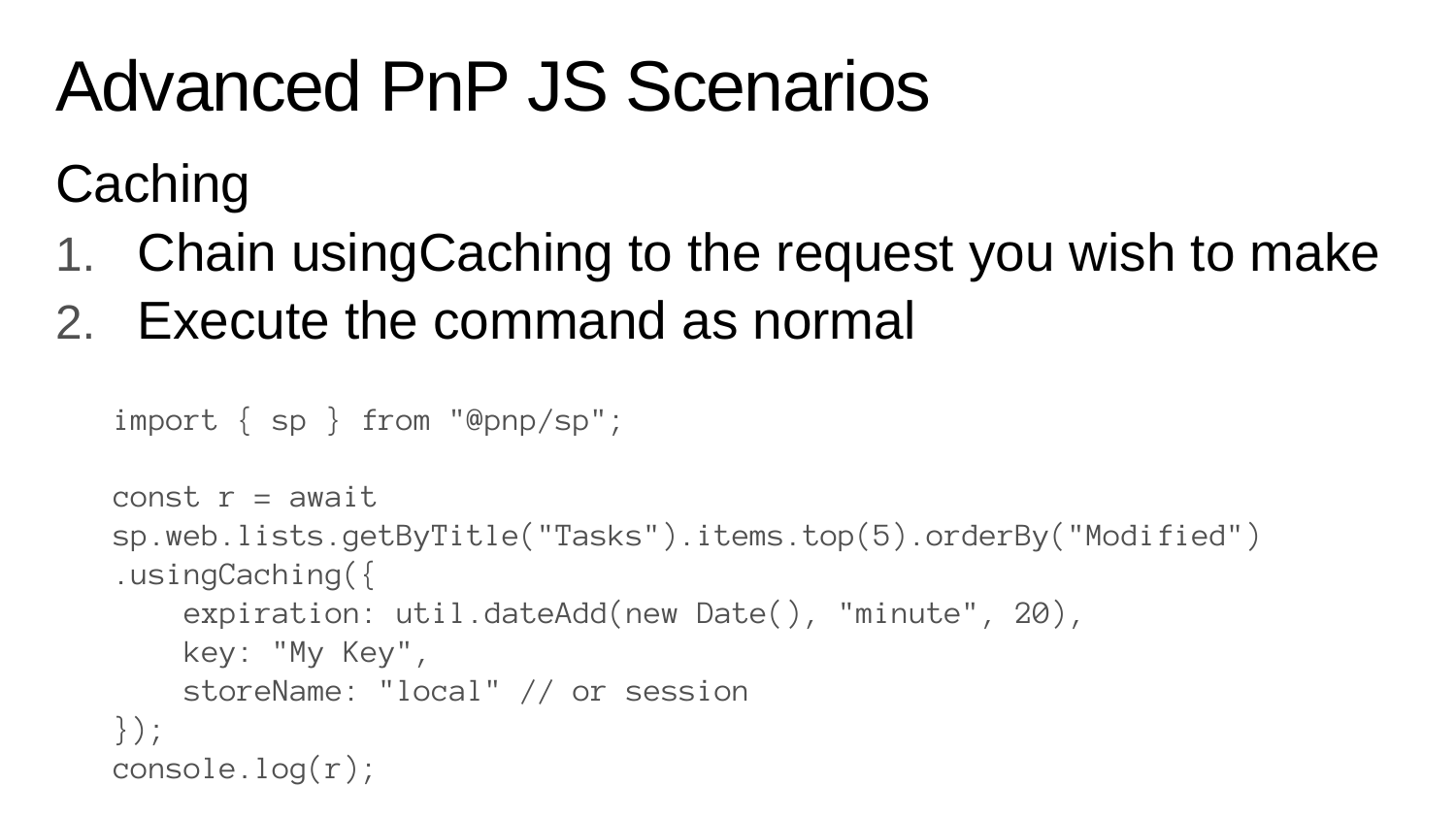

# Advanced PnP JS Scenarios
Caching
Chain usingCaching to the request you wish to make
Execute the command as normal

import { sp } from "@pnp/sp";
const r = await sp.web.lists.getByTitle("Tasks").items.top(5).orderBy("Modified")
.usingCaching({
    expiration: util.dateAdd(new Date(), "minute", 20),
    key: "My Key",
    storeName: "local" // or session
});
console.log(r);